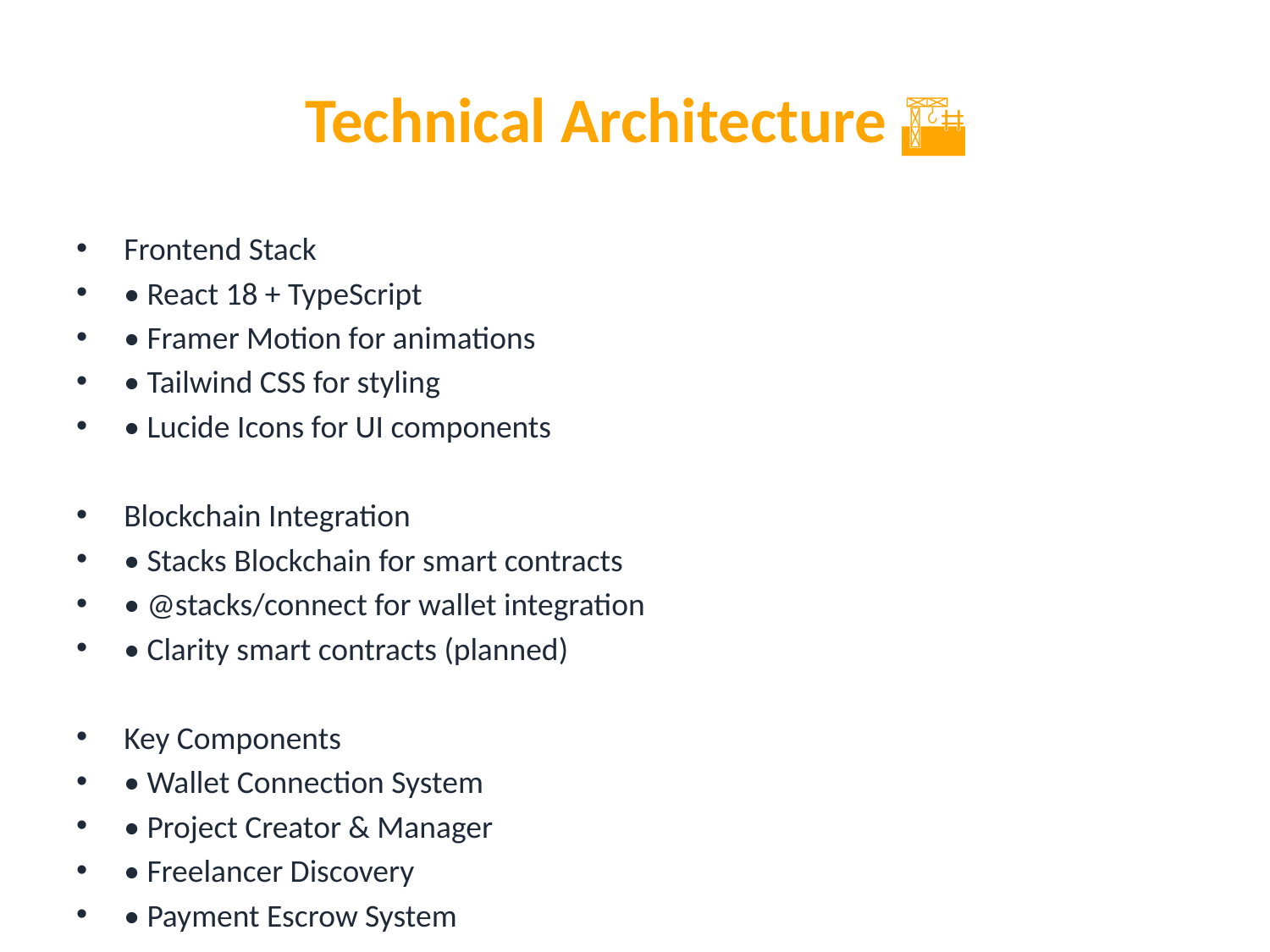

# Technical Architecture 🏗️
Frontend Stack
• React 18 + TypeScript
• Framer Motion for animations
• Tailwind CSS for styling
• Lucide Icons for UI components

Blockchain Integration
• Stacks Blockchain for smart contracts
• @stacks/connect for wallet integration
• Clarity smart contracts (planned)

Key Components
• Wallet Connection System
• Project Creator & Manager
• Freelancer Discovery
• Payment Escrow System